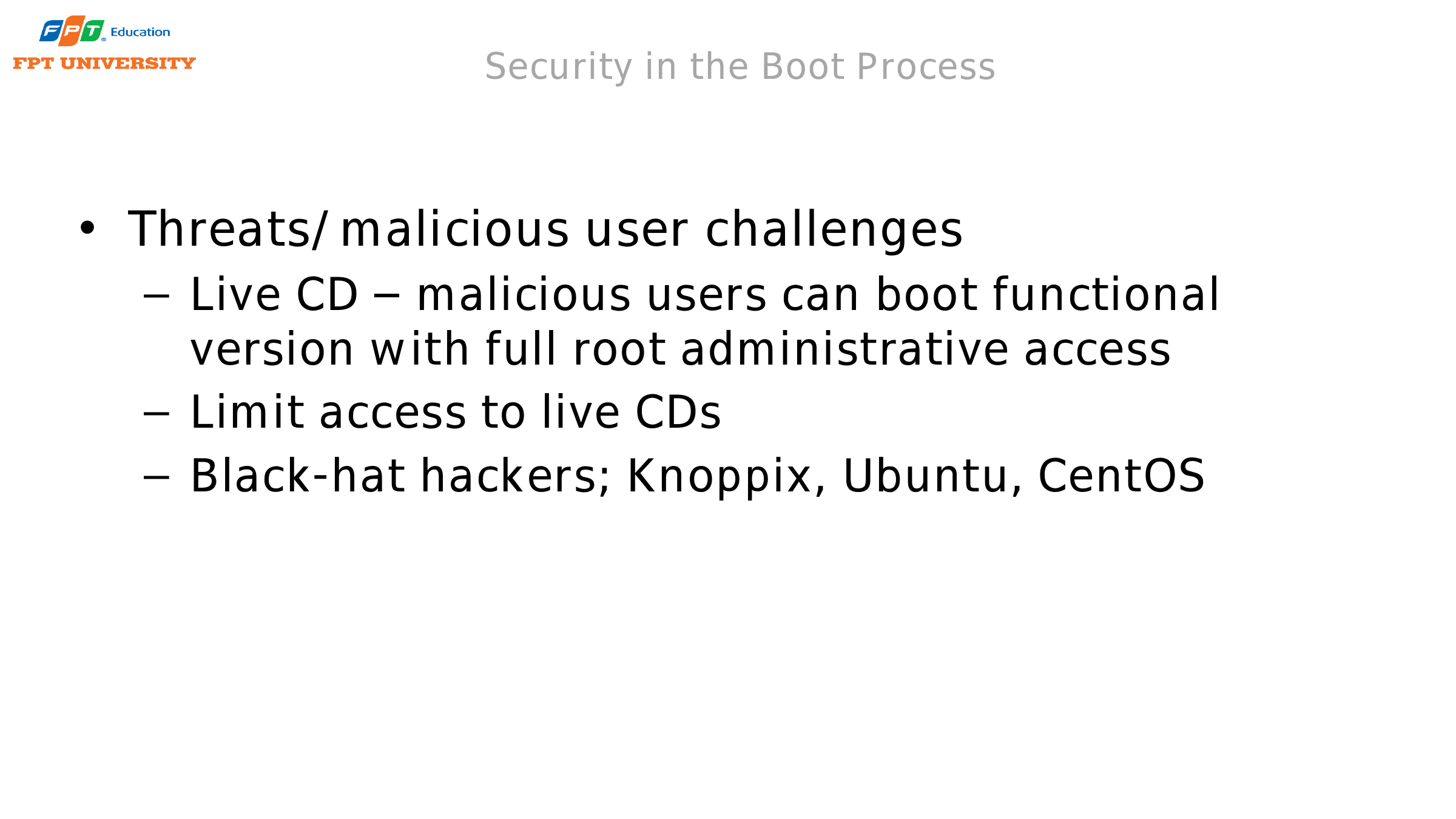

# Security in the Boot Process
Threats/malicious user challenges
Live CD – malicious users can boot functional version with full root administrative access
Limit access to live CDs
Black-hat hackers; Knoppix, Ubuntu, CentOS